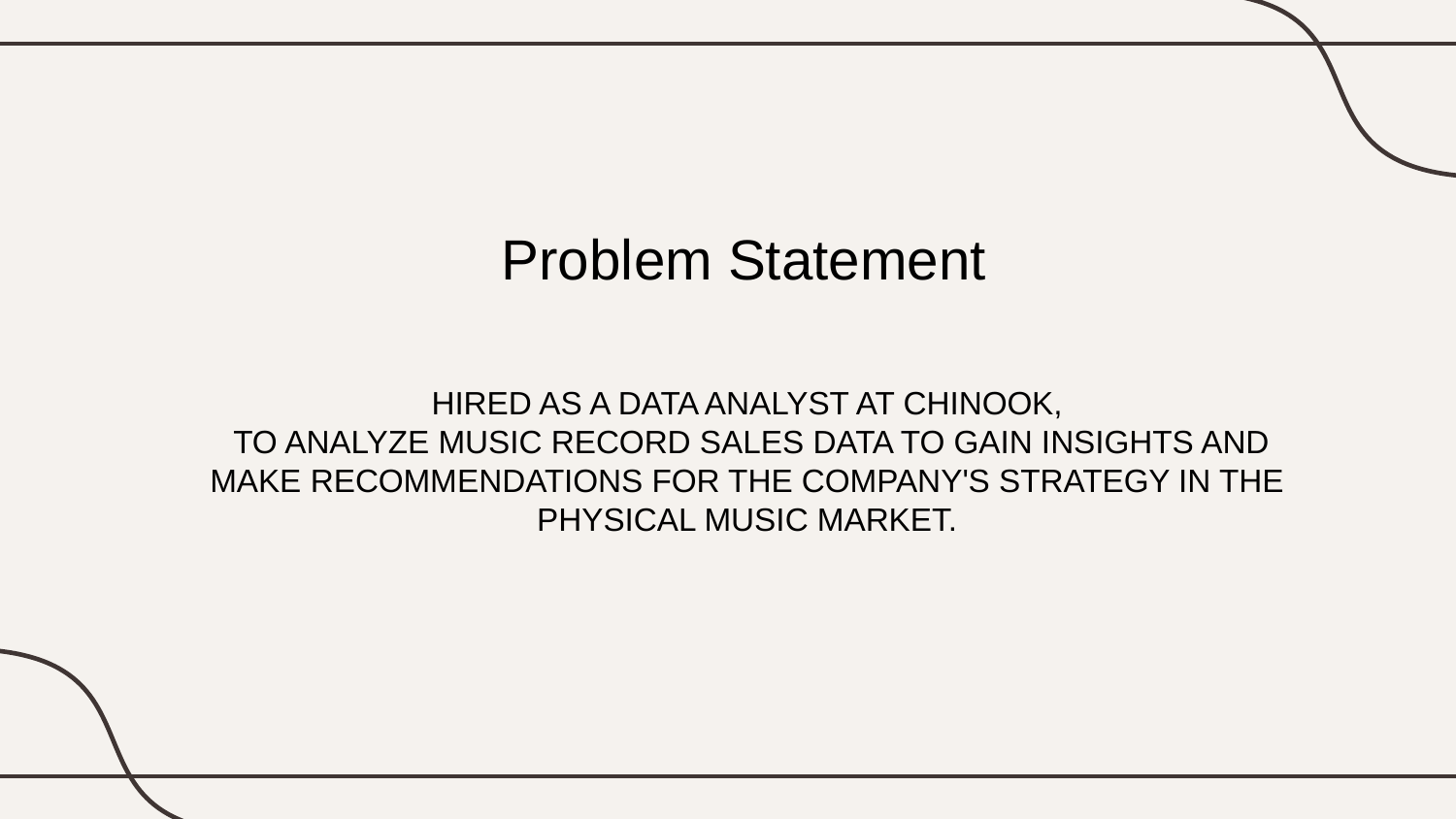

Problem Statement
HIRED AS A DATA ANALYST AT CHINOOK,
 TO ANALYZE MUSIC RECORD SALES DATA TO GAIN INSIGHTS AND MAKE RECOMMENDATIONS FOR THE COMPANY'S STRATEGY IN THE PHYSICAL MUSIC MARKET.